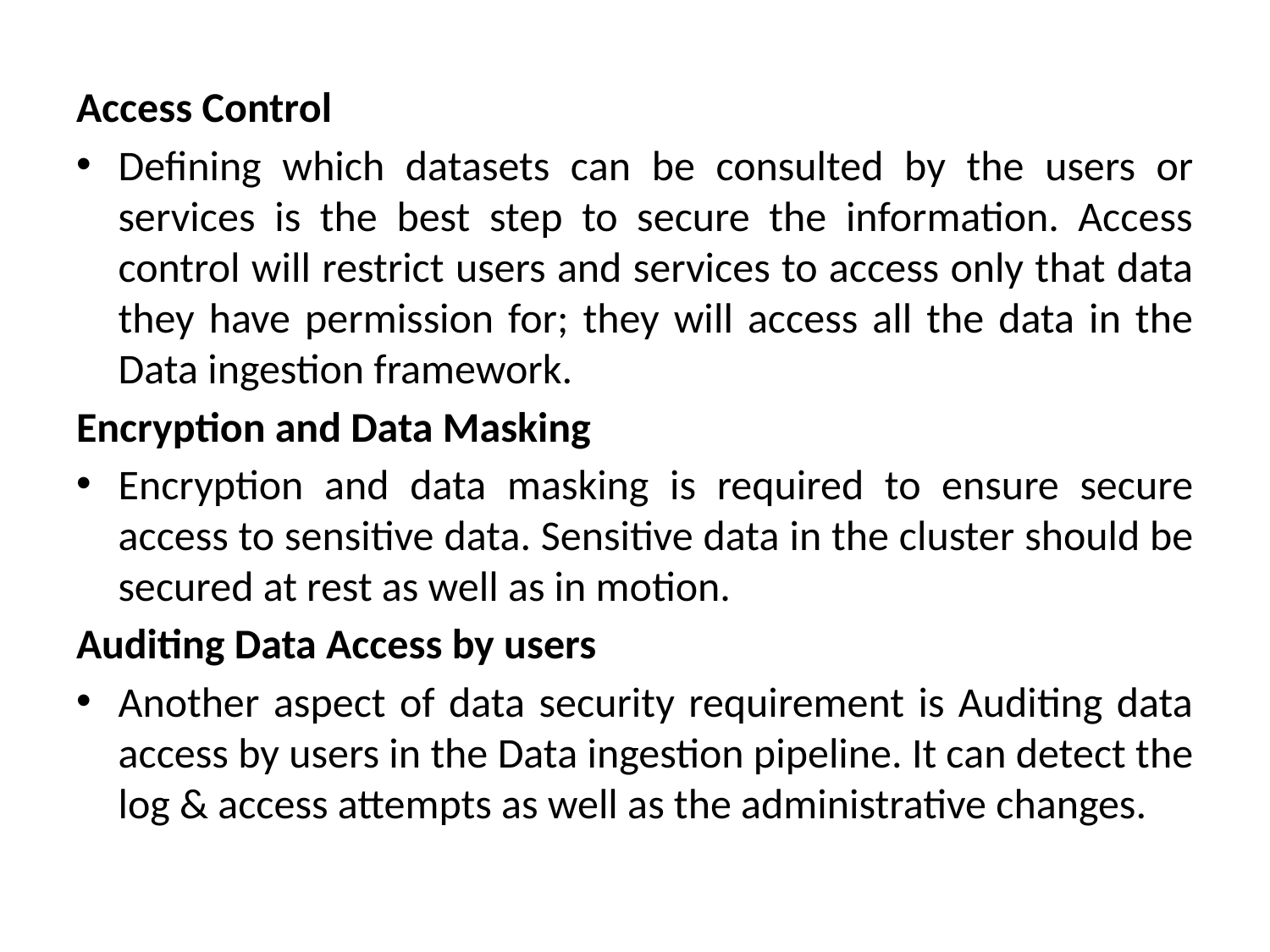

Access Control
Defining which datasets can be consulted by the users or services is the best step to secure the information. Access control will restrict users and services to access only that data they have permission for; they will access all the data in the Data ingestion framework.
Encryption and Data Masking
Encryption and data masking is required to ensure secure access to sensitive data. Sensitive data in the cluster should be secured at rest as well as in motion.
Auditing Data Access by users
Another aspect of data security requirement is Auditing data access by users in the Data ingestion pipeline. It can detect the log & access attempts as well as the administrative changes.